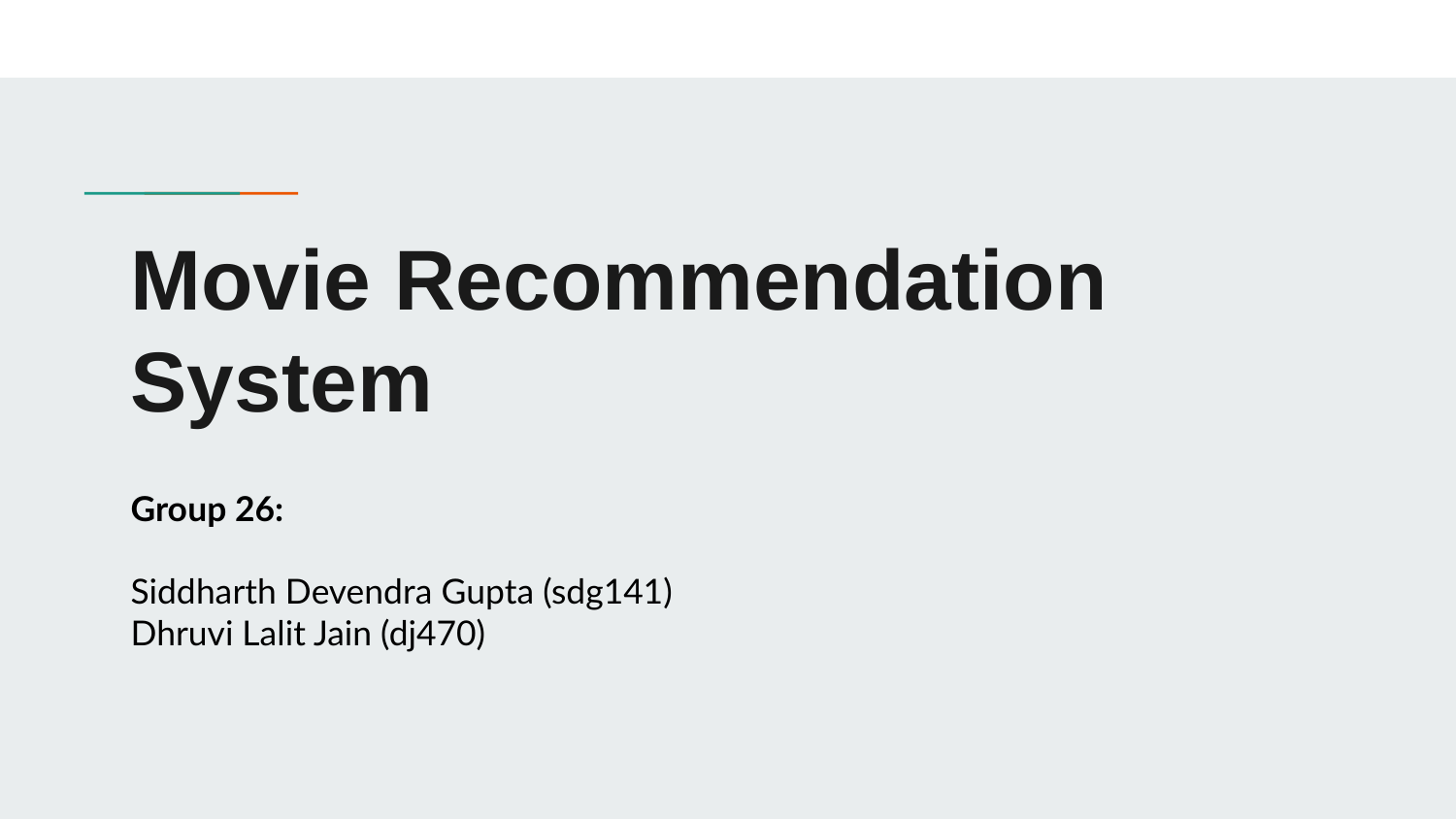

# Movie Recommendation System
Group 26:

Siddharth Devendra Gupta (sdg141)
Dhruvi Lalit Jain (dj470)